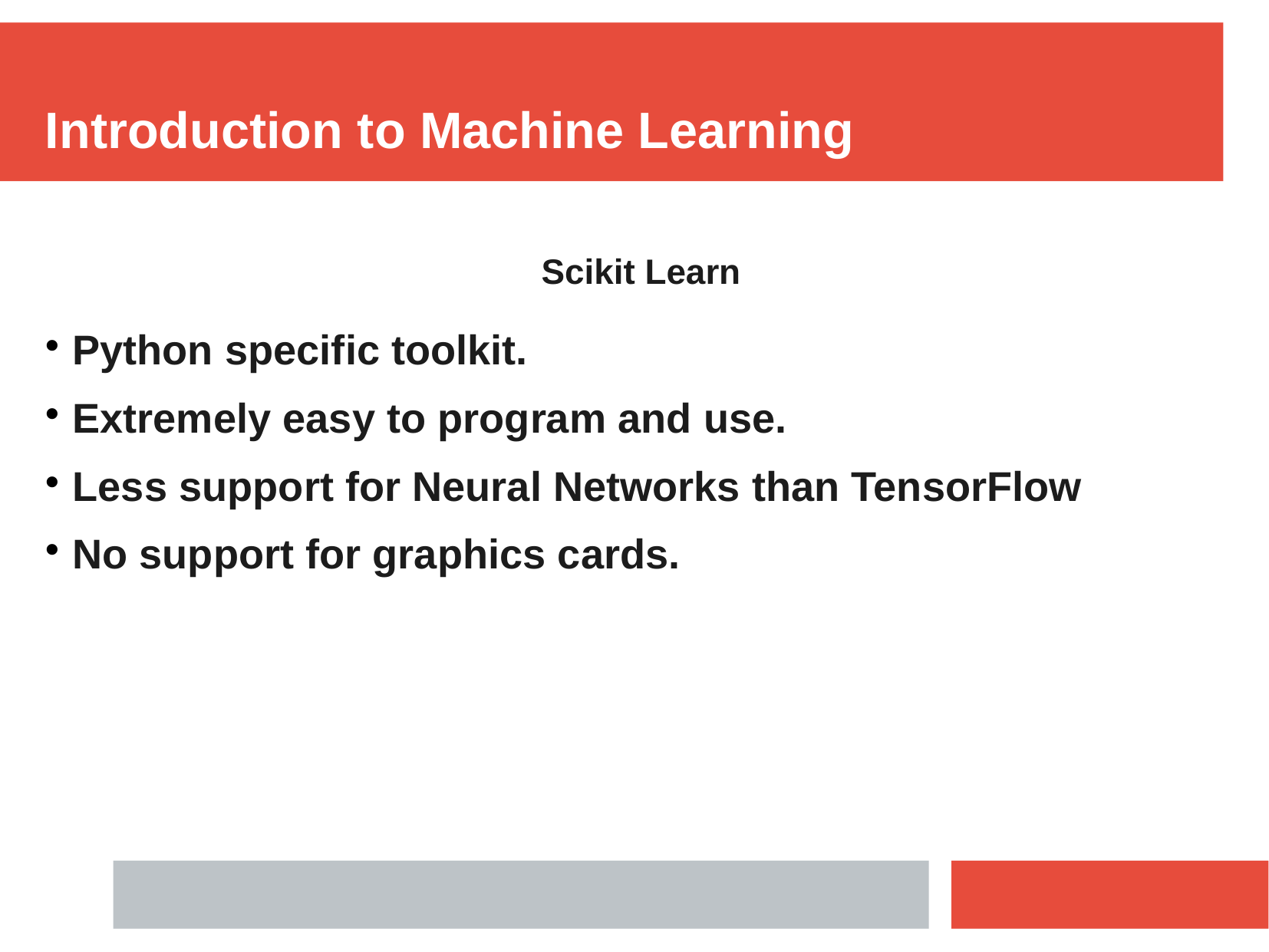

Introduction to Machine Learning
Scikit Learn
Python specific toolkit.
Extremely easy to program and use.
Less support for Neural Networks than TensorFlow
No support for graphics cards.